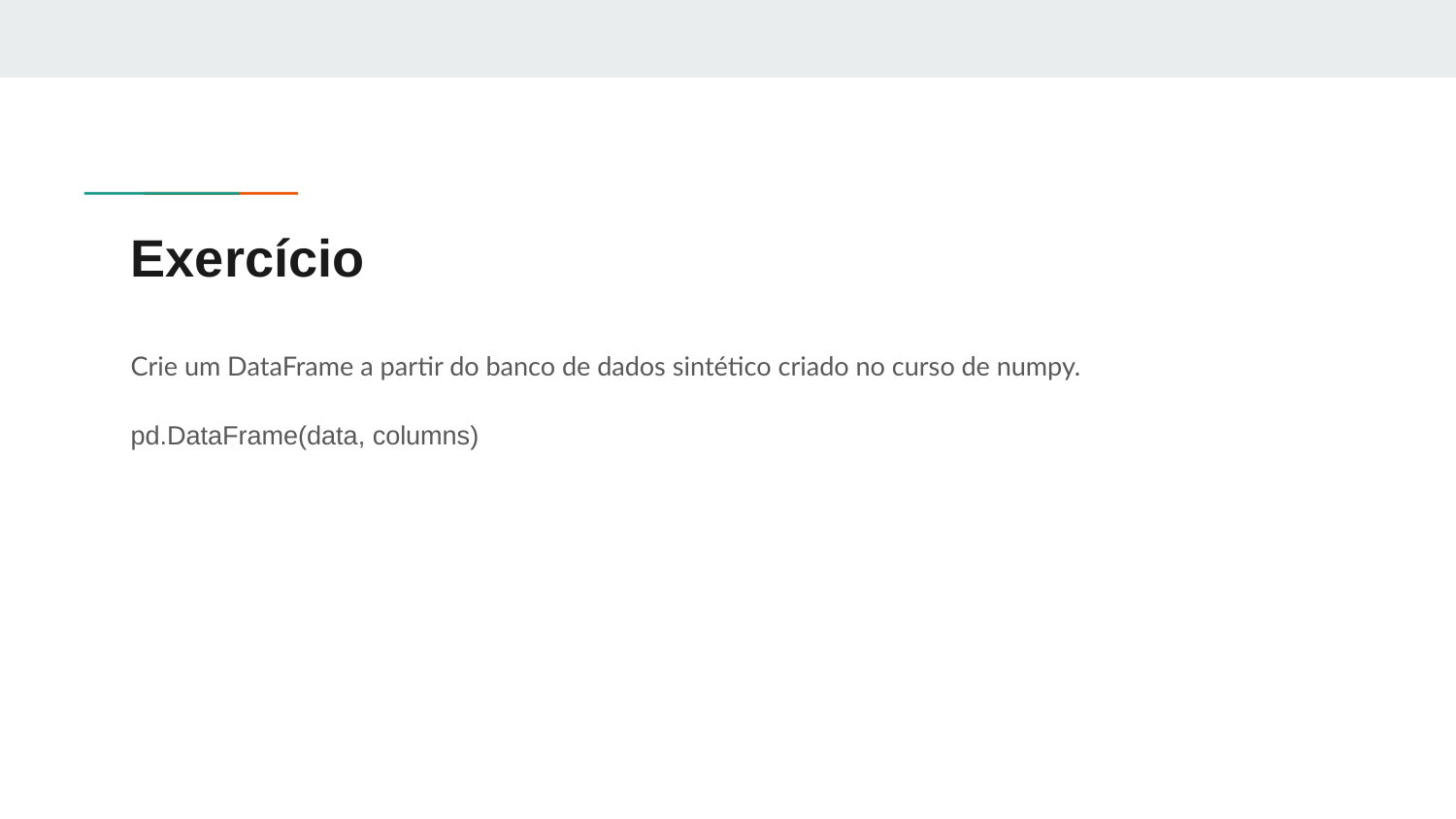

# Exercício
Crie um DataFrame a partir do banco de dados sintético criado no curso de numpy.
pd.DataFrame(data, columns)